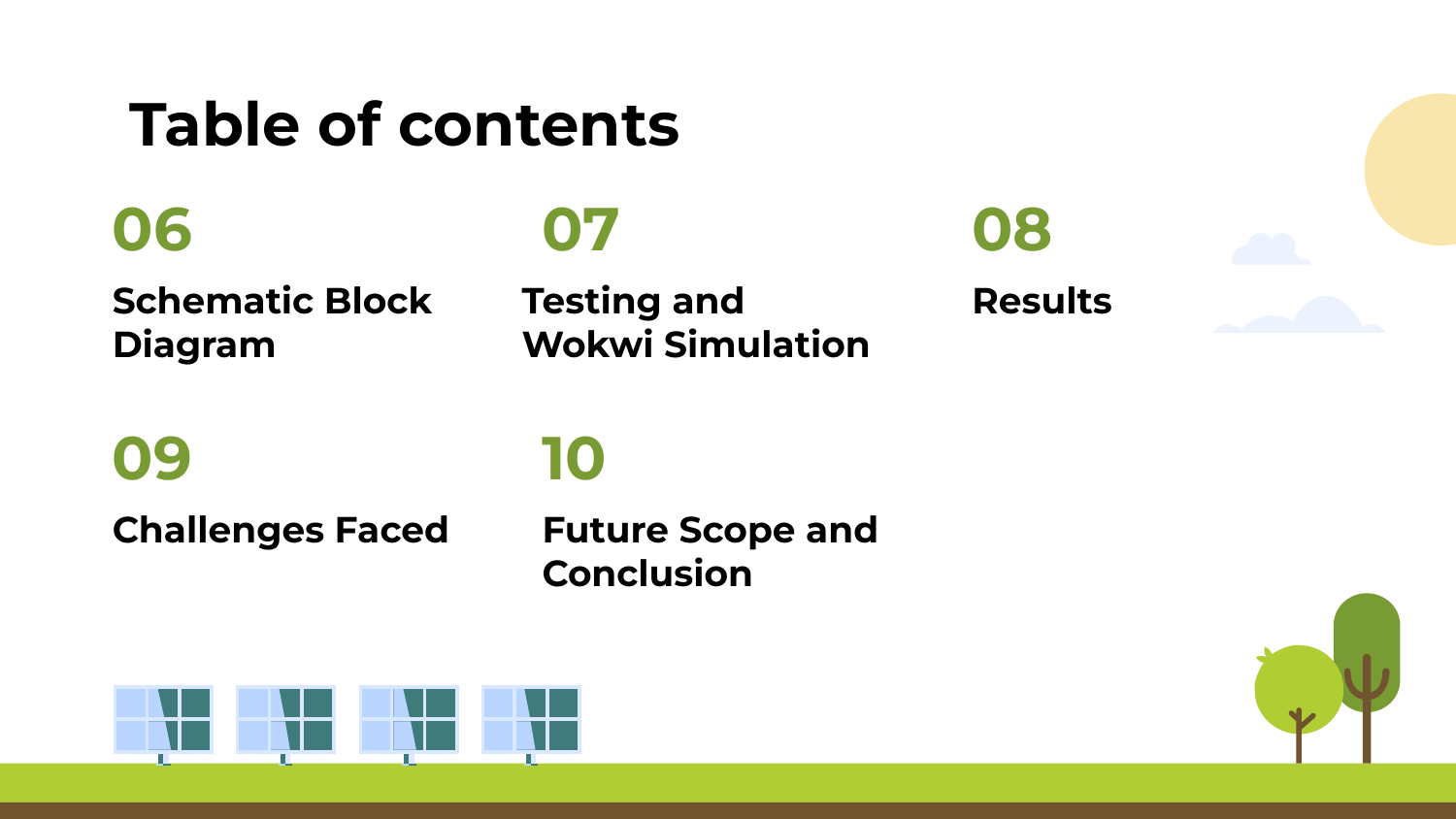

# Table of contents
06
07
08

Schematic Block Diagram
Testing and Wokwi Simulation
Results
09
10
Future Scope and Conclusion
Challenges Faced